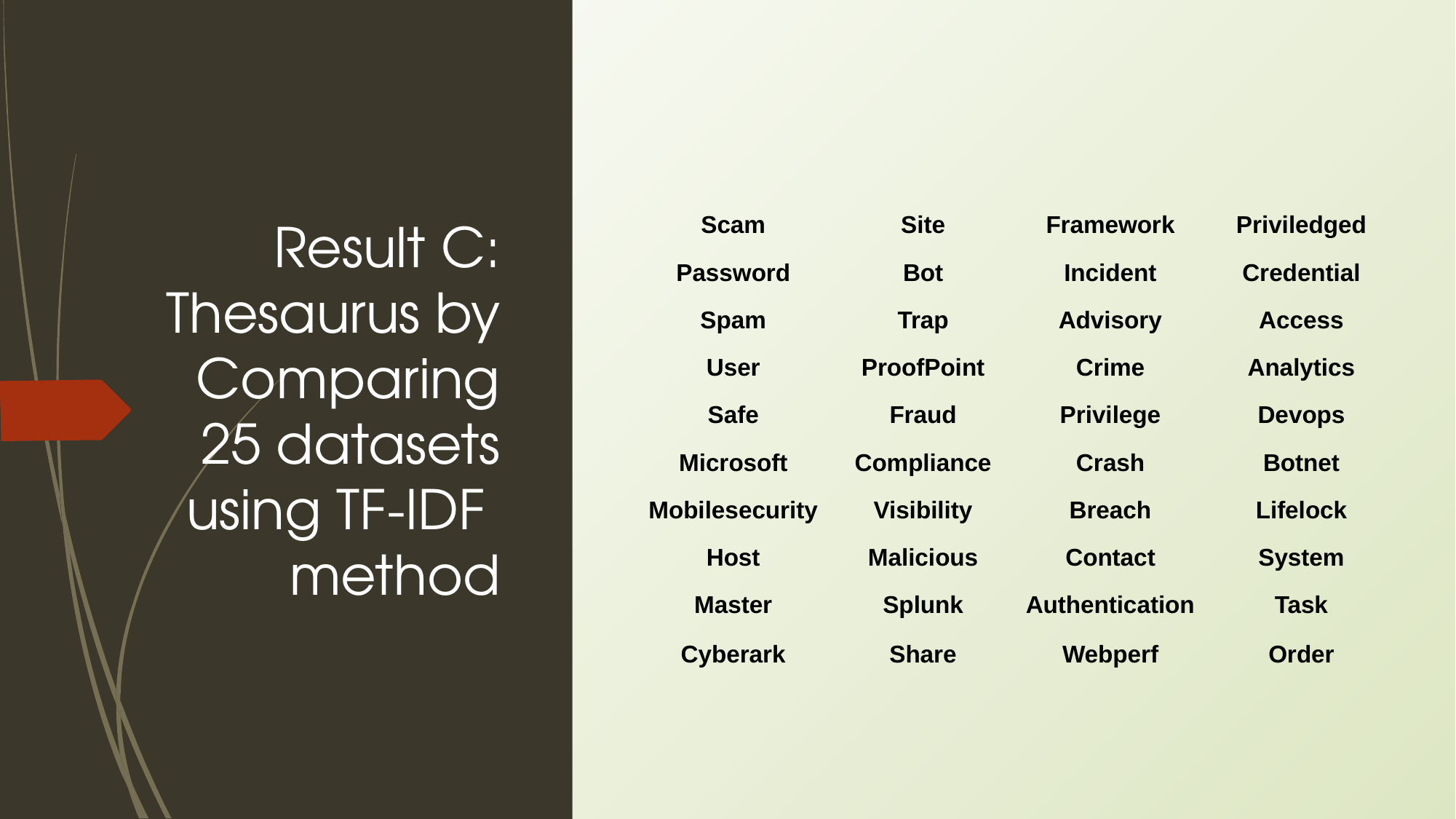

# Result C: Thesaurus by Comparing 25 datasets using TF-IDF  method
| Scam | Site | Framework | Priviledged |
| --- | --- | --- | --- |
| Password | Bot | Incident | Credential |
| Spam | Trap | Advisory | Access |
| User | ProofPoint | Crime | Analytics |
| Safe | Fraud | Privilege | Devops |
| Microsoft | Compliance | Crash | Botnet |
| Mobilesecurity | Visibility | Breach | Lifelock |
| Host | Malicious | Contact | System |
| Master | Splunk | Authentication | Task |
| Cyberark | Share | Webperf | Order |